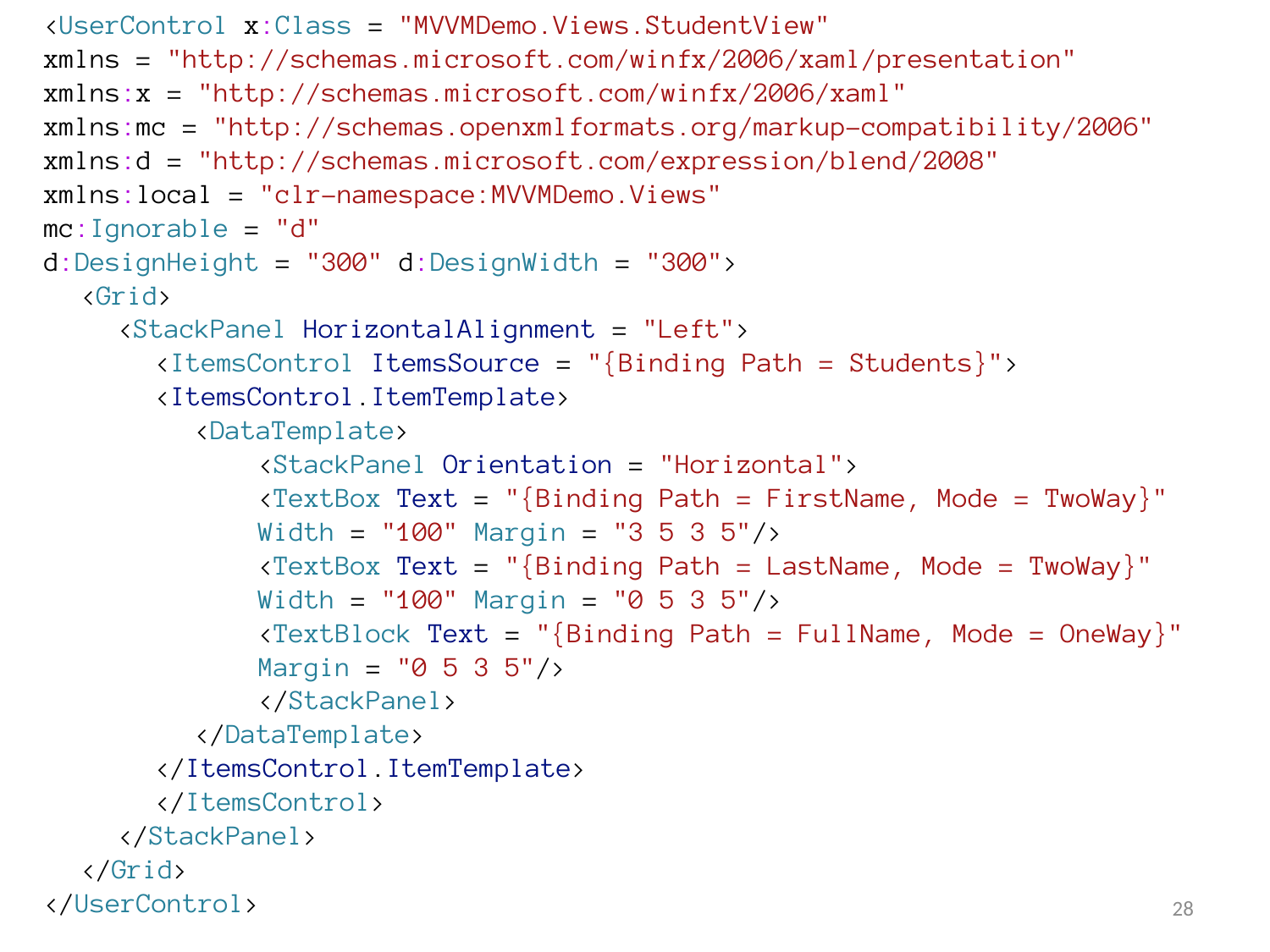

<UserControl x:Class = "MVVMDemo.Views.StudentView"
xmlns = "http://schemas.microsoft.com/winfx/2006/xaml/presentation"
xmlns:x = "http://schemas.microsoft.com/winfx/2006/xaml"
xmlns:mc = "http://schemas.openxmlformats.org/markup-compatibility/2006"
xmlns:d = "http://schemas.microsoft.com/expression/blend/2008"
xmlns:local = "clr-namespace:MVVMDemo.Views"
mc:Ignorable = "d"
d:DesignHeight = "300" d:DesignWidth = "300">
<Grid>
<StackPanel HorizontalAlignment = "Left">
<ItemsControl ItemsSource = "{Binding Path = Students}">
<ItemsControl.ItemTemplate>
<DataTemplate>
<StackPanel Orientation = "Horizontal">
<TextBox Text = "{Binding Path = FirstName, Mode = TwoWay}"
Width = "100" Margin = "3 5 3 5"/>
<TextBox Text = "{Binding Path = LastName, Mode = TwoWay}"
Width = "100" Margin = "0 5 3 5"/>
<TextBlock Text = "{Binding Path = FullName, Mode = OneWay}"
Margin = "0 5 3 5"/>
</StackPanel>
</DataTemplate>
</ItemsControl.ItemTemplate>
</ItemsControl>
</StackPanel>
</Grid>
</UserControl>
28